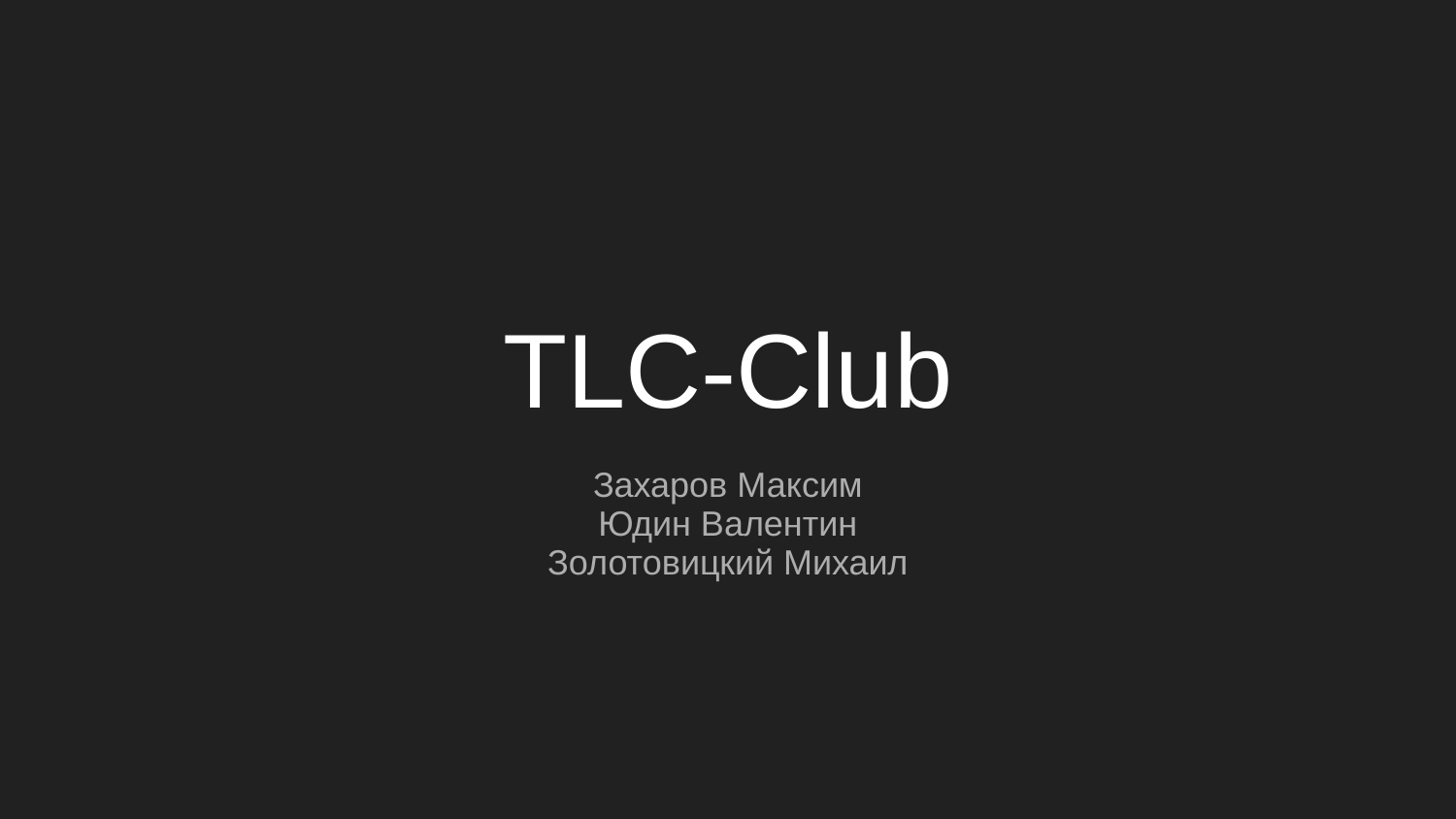

# TLC-Club
Захаров Максим
Юдин Валентин
Золотовицкий Михаил